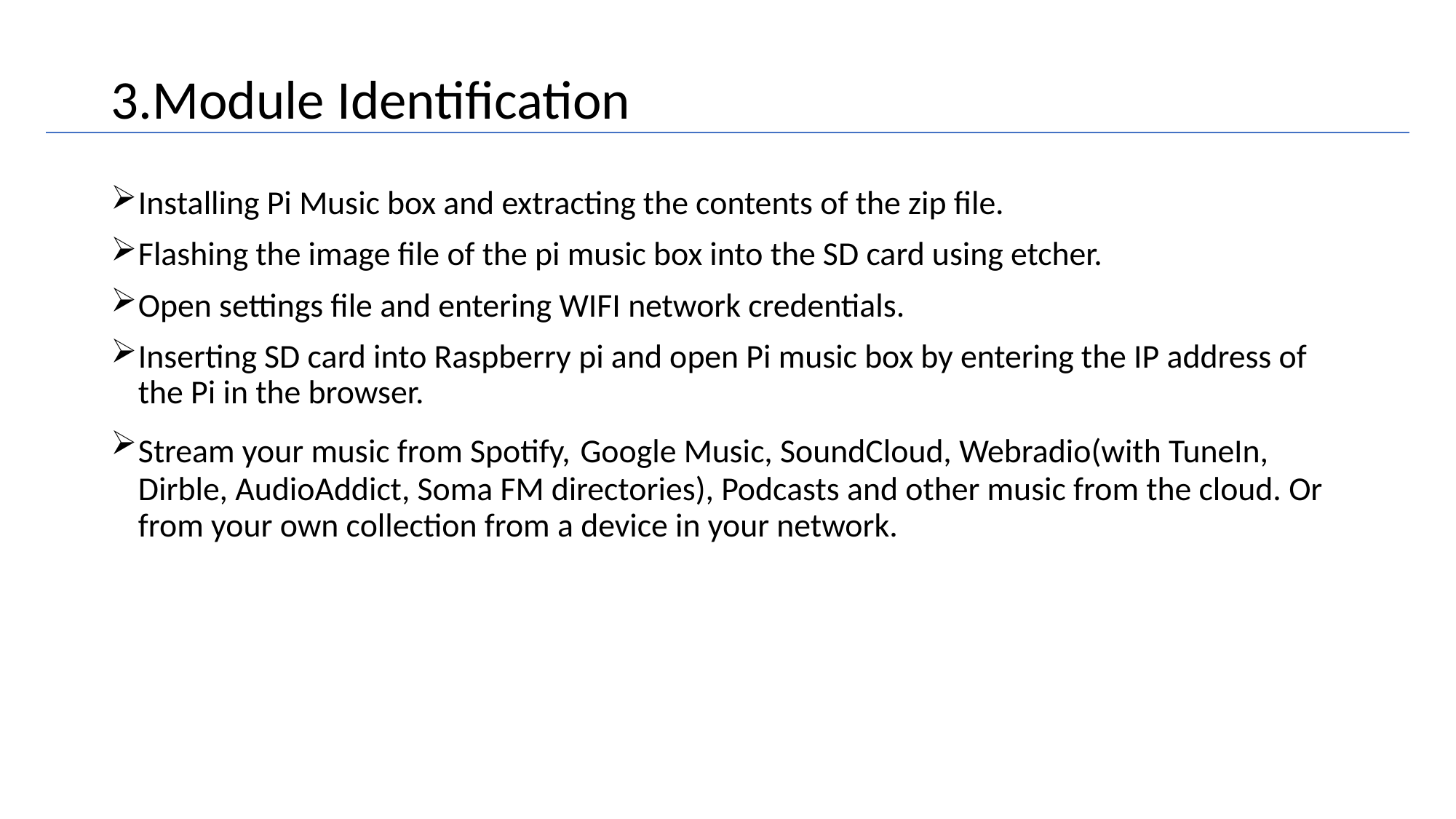

# 3.Module Identification
Installing Pi Music box and extracting the contents of the zip file.
Flashing the image file of the pi music box into the SD card using etcher.
Open settings file and entering WIFI network credentials.
Inserting SD card into Raspberry pi and open Pi music box by entering the IP address of the Pi in the browser.
Stream your music from Spotify, Google Music, SoundCloud, Webradio(with TuneIn, Dirble, AudioAddict, Soma FM directories), Podcasts and other music from the cloud. Or from your own collection from a device in your network.